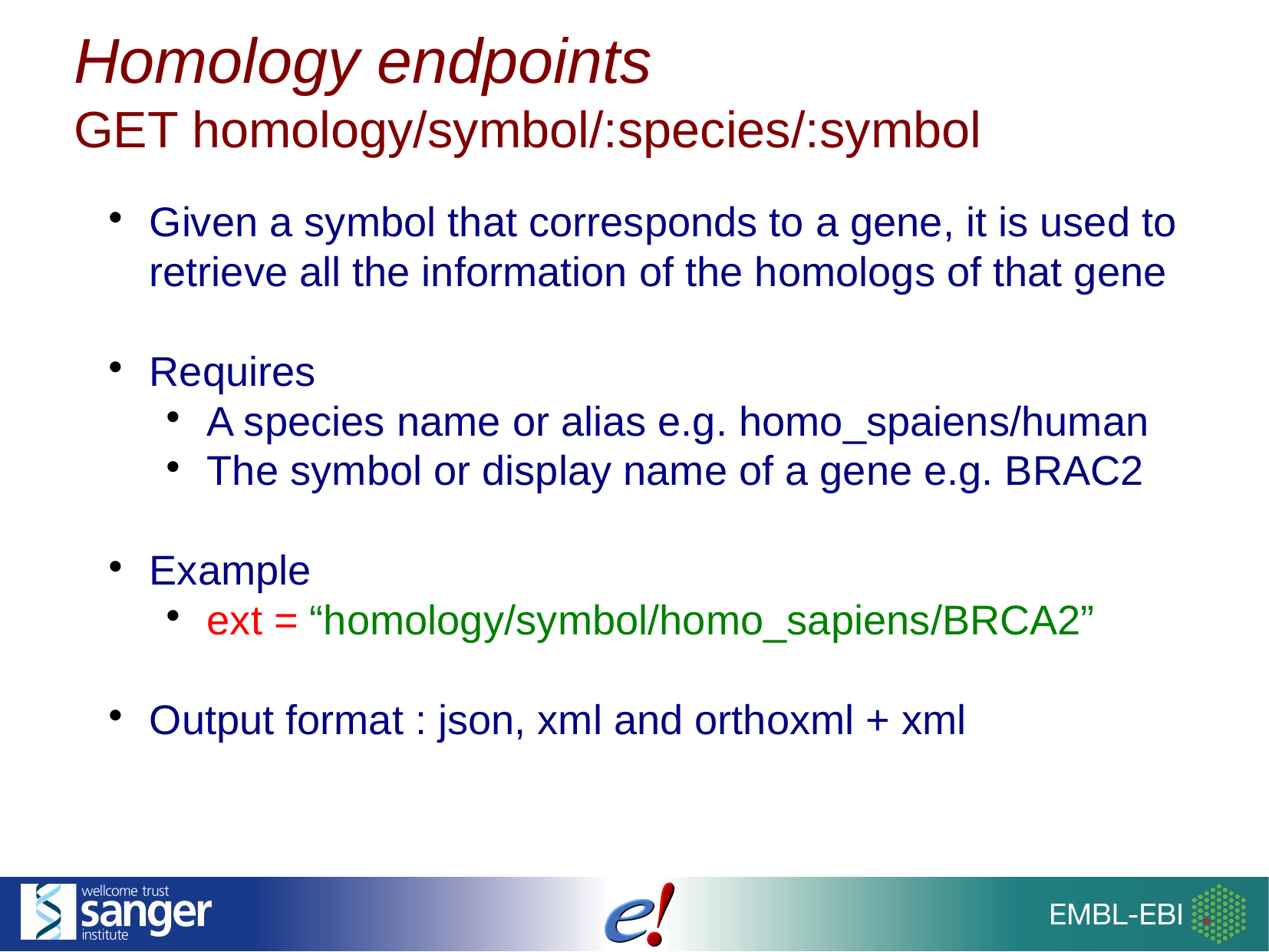

Homology endpoints
GET homology/symbol/:species/:symbol

Given a symbol that corresponds to a gene, it is used to retrieve all the information of the homologs of that gene

Requires
A species name or alias e.g. homo_spaiens/human
The symbol or display name of a gene e.g. BRAC2

Example
ext = “homology/symbol/homo_sapiens/BRCA2”

Output format : json, xml and orthoxml + xml